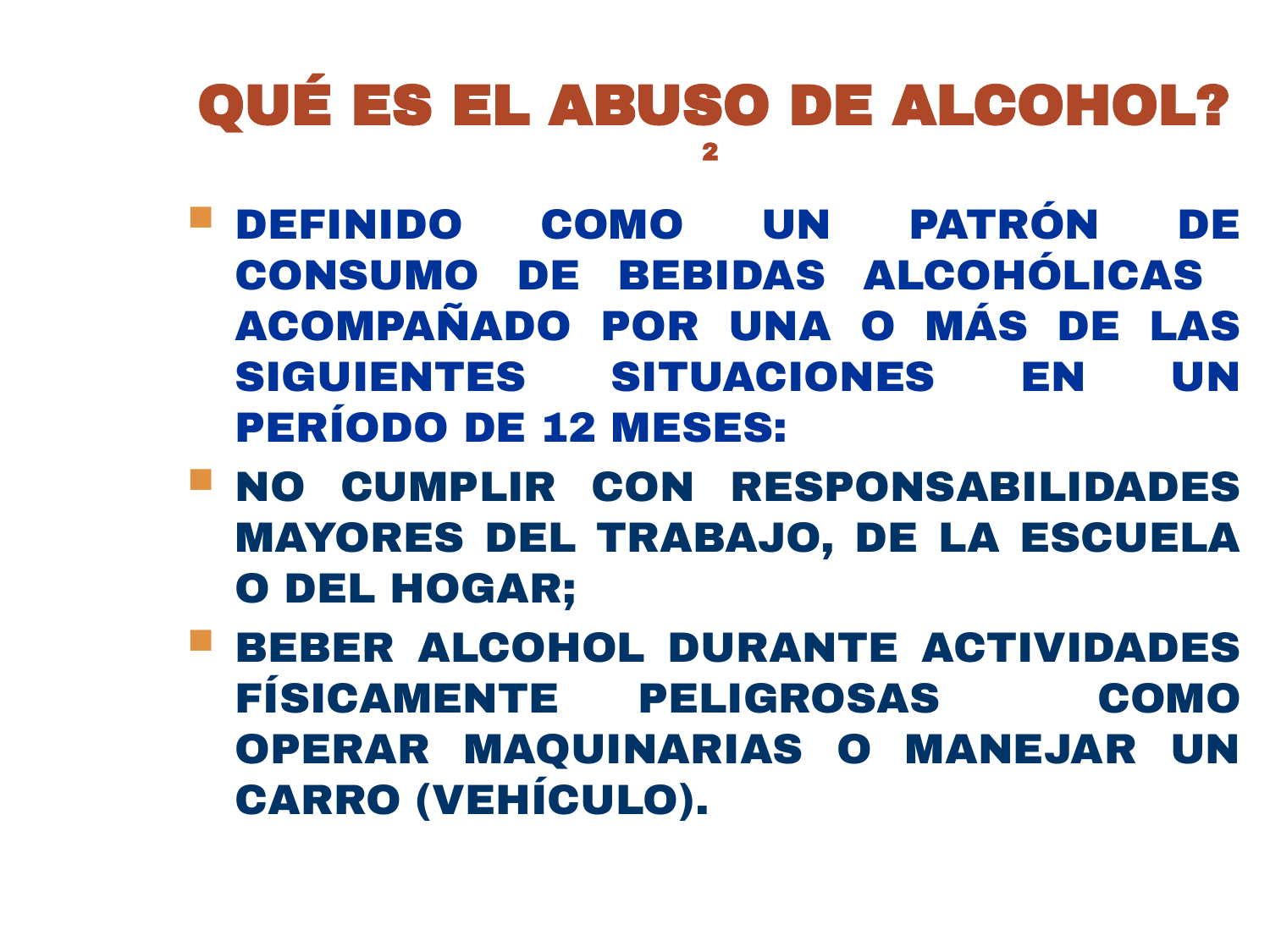

# QUÉ ES EL ABUSO DE ALCOHOL? 2
DEFINIDO COMO UN PATRÓN DE CONSUMO DE BEBIDAS ALCOHÓLICAS  ACOMPAÑADO POR UNA O MÁS DE LAS SIGUIENTES SITUACIONES EN UN PERÍODO DE 12 MESES:
NO CUMPLIR CON RESPONSABILIDADES MAYORES DEL TRABAJO, DE LA ESCUELA O DEL HOGAR;
BEBER ALCOHOL DURANTE ACTIVIDADES FÍSICAMENTE PELIGROSAS  COMO OPERAR MAQUINARIAS O MANEJAR UN CARRO (VEHÍCULO).